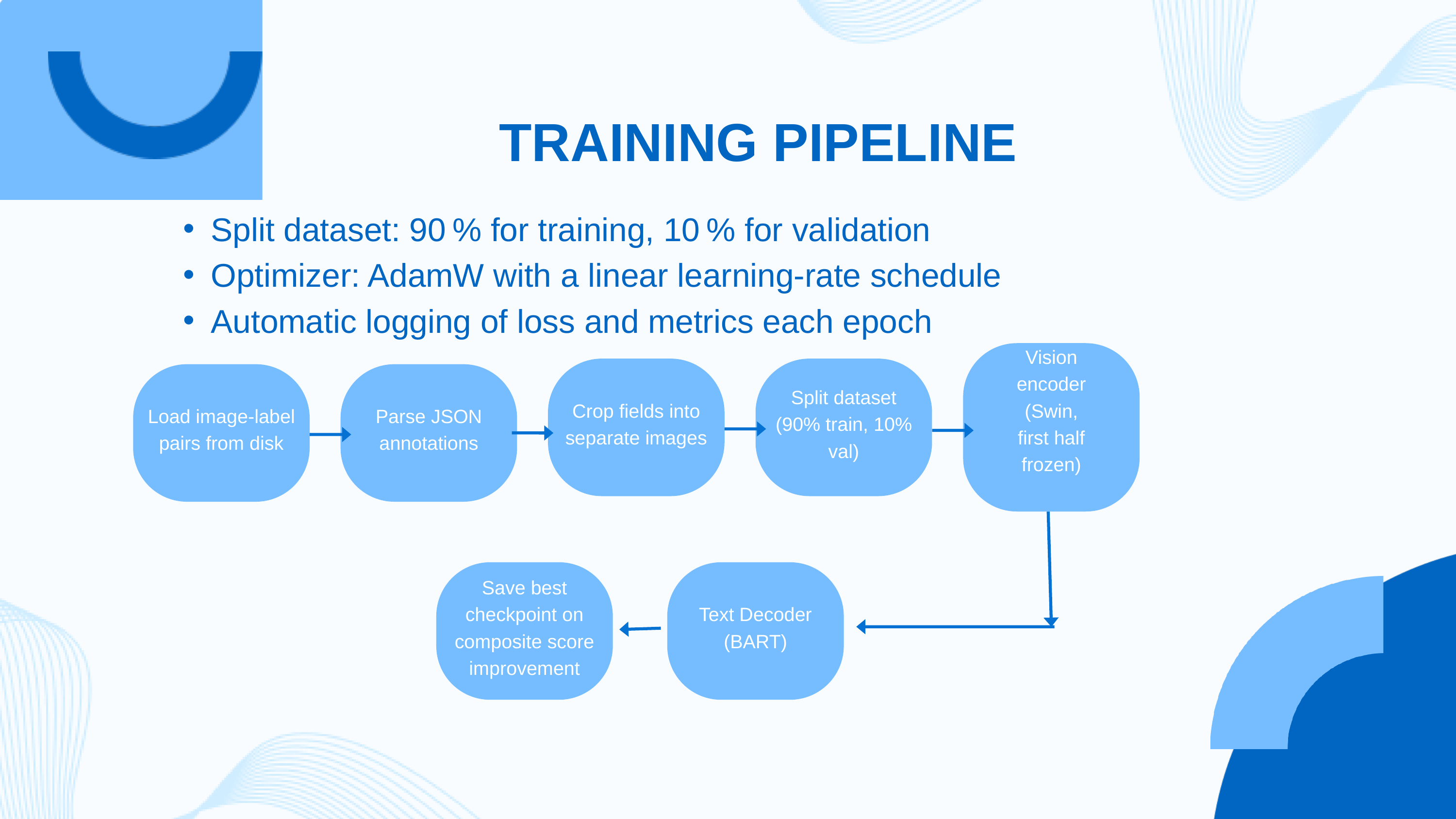

TRAINING PIPELINE
Split dataset: 90 % for training, 10 % for validation
Optimizer: AdamW with a linear learning‑rate schedule
Automatic logging of loss and metrics each epoch

Vision
encoder
(Swin,
first half
frozen)

Crop fields into
separate images

Split dataset
(90% train, 10% val)

Load image-label
pairs from disk

Parse JSON annotations

Save best checkpoint on
composite score improvement

Text Decoder
(BART)